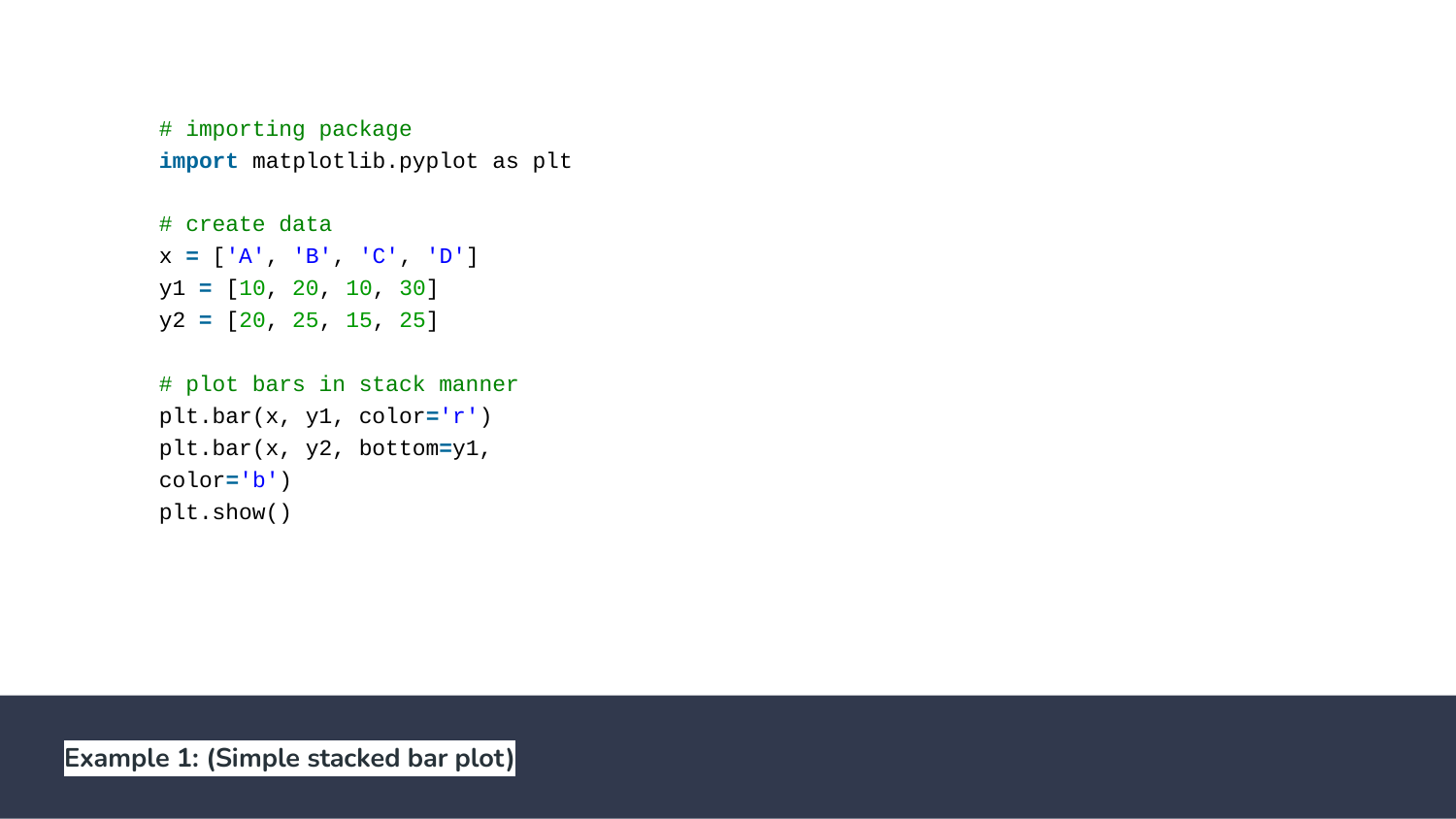

# importing package
import matplotlib.pyplot as plt

# create data
x = ['A', 'B', 'C', 'D']
y1 = [10, 20, 10, 30]
y2 = [20, 25, 15, 25]

# plot bars in stack manner
plt.bar(x, y1, color='r')
plt.bar(x, y2, bottom=y1, color='b')
plt.show()
Example 1: (Simple stacked bar plot)